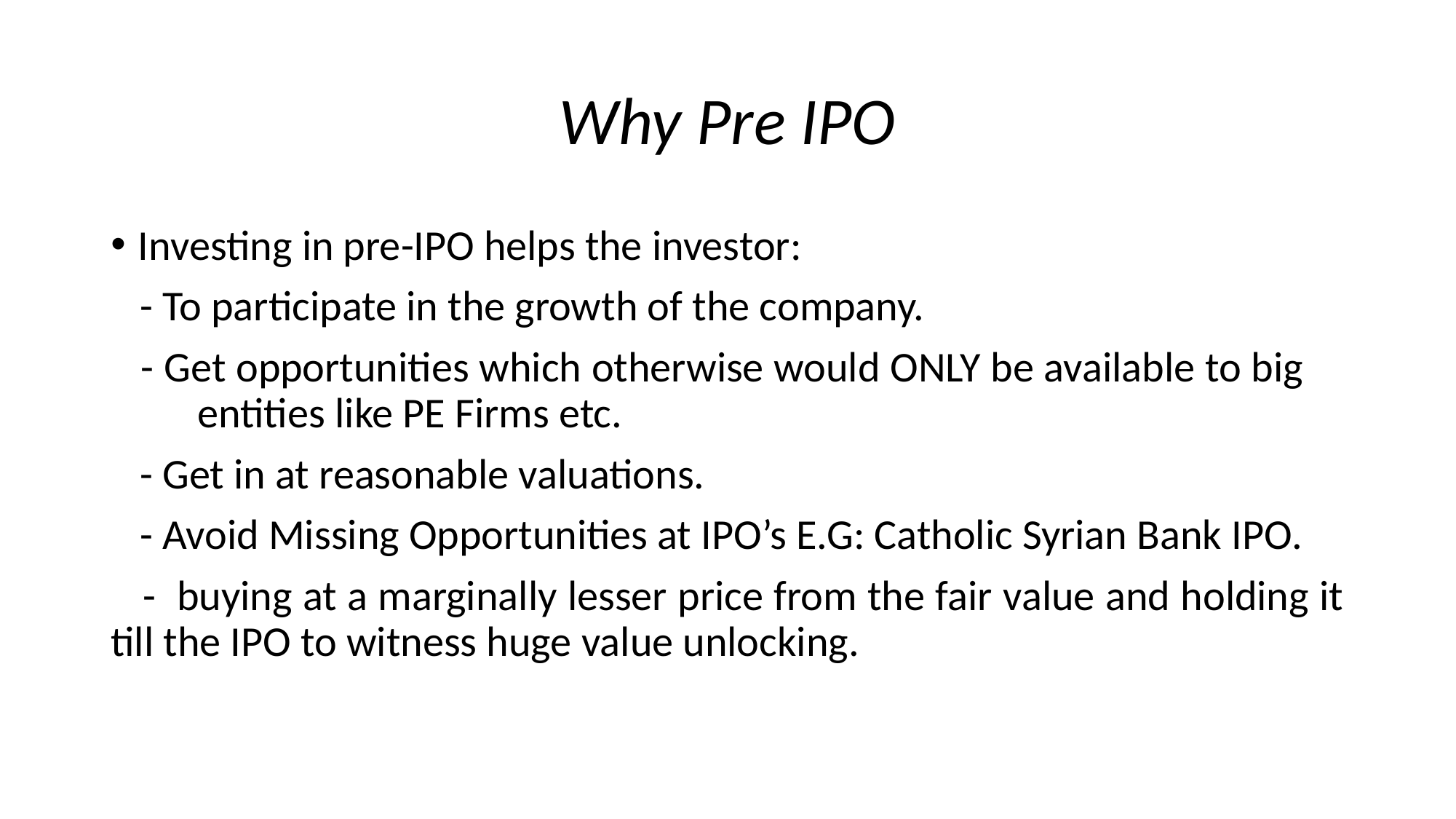

# Why Pre IPO
Investing in pre-IPO helps the investor:
   - To participate in the growth of the company.
   - Get opportunities which otherwise would ONLY be available to big              entities like PE Firms etc.
   - Get in at reasonable valuations.
   - Avoid Missing Opportunities at IPO’s E.G: Catholic Syrian Bank IPO.
   -  buying at a marginally lesser price from the fair value and holding it till the IPO to witness huge value unlocking.